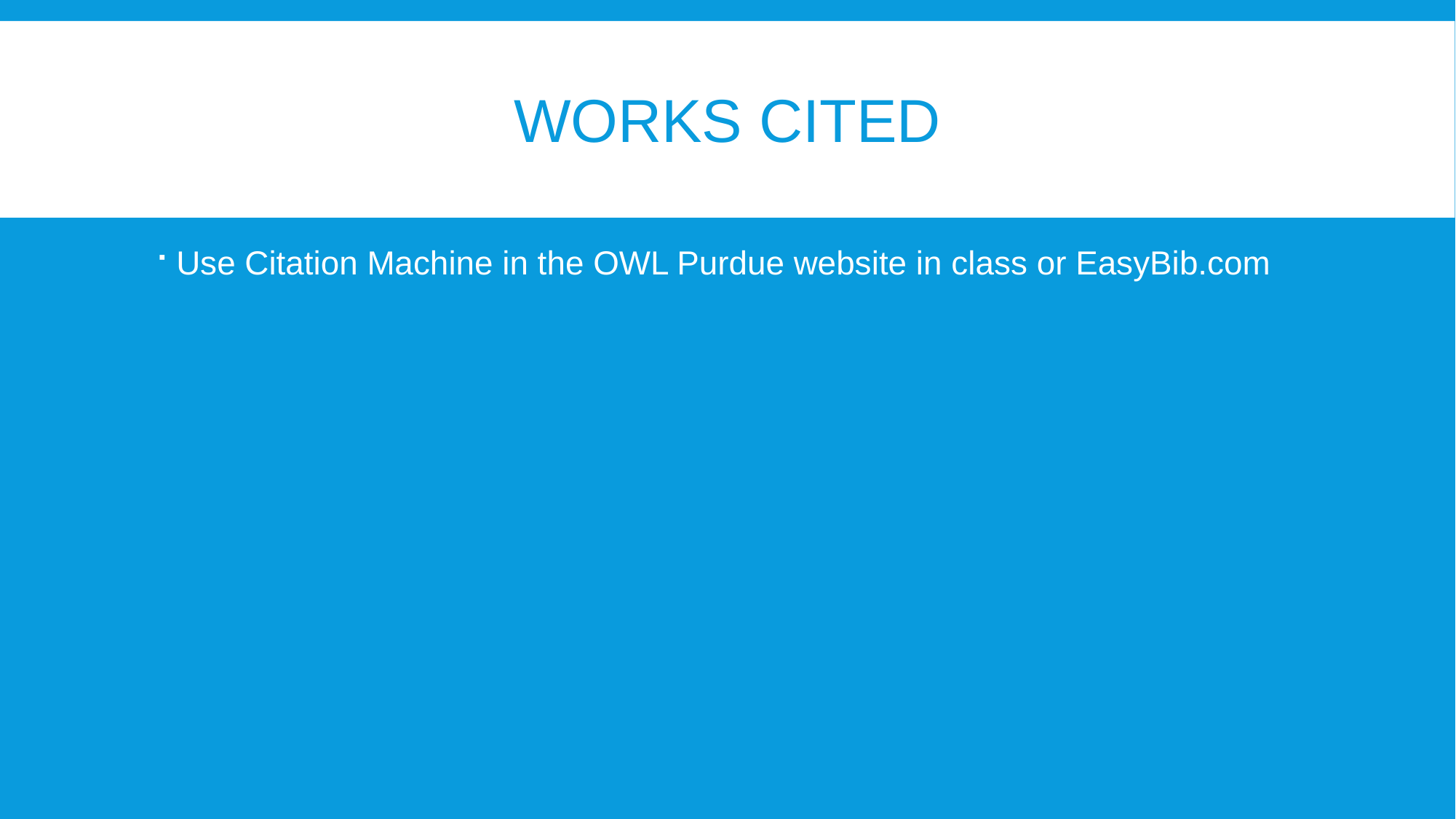

# Works Cited
Use Citation Machine in the OWL Purdue website in class or EasyBib.com